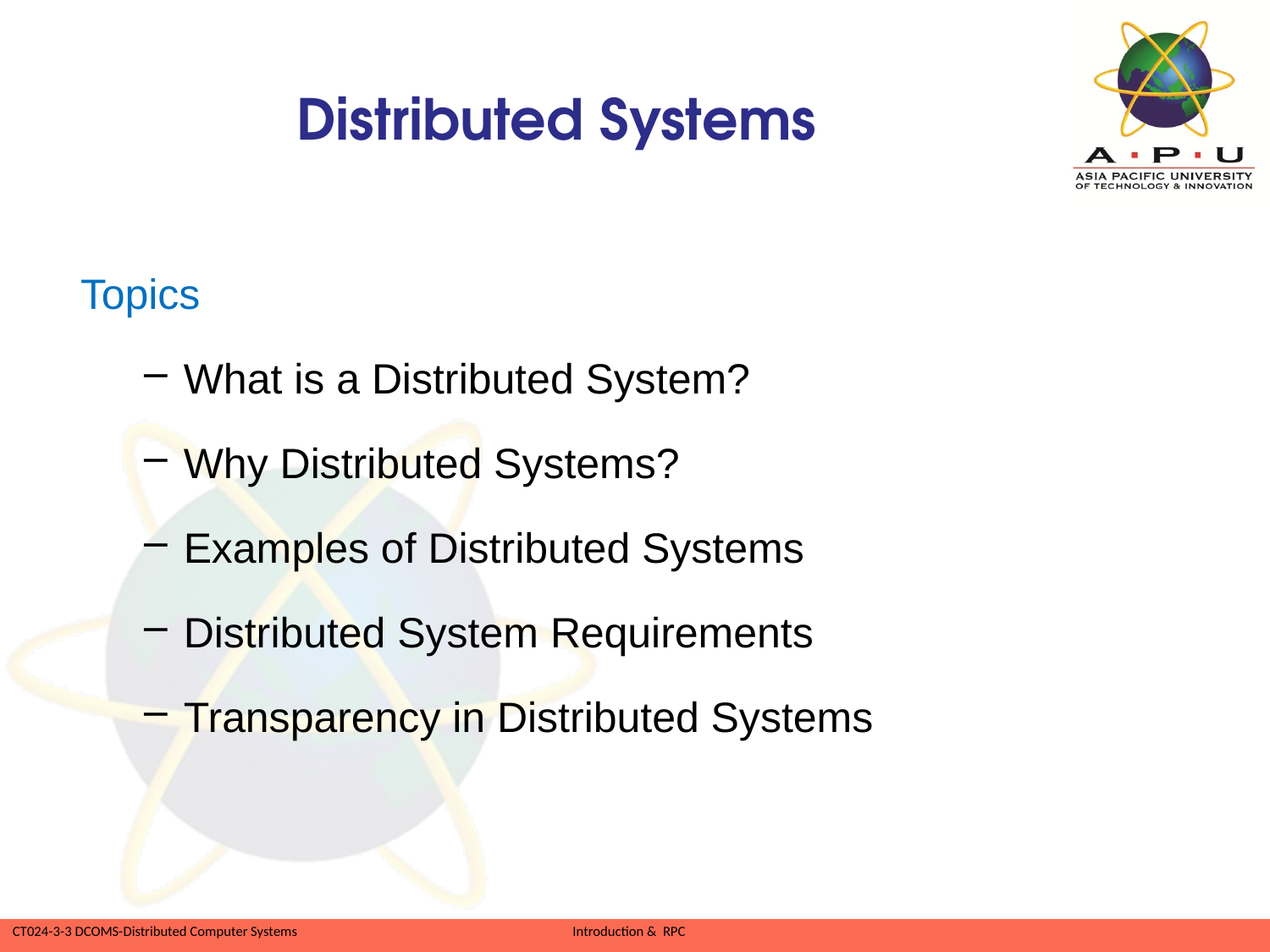

# Distributed Systems
Topics
What is a Distributed System?
Why Distributed Systems?
Examples of Distributed Systems
Distributed System Requirements
Transparency in Distributed Systems